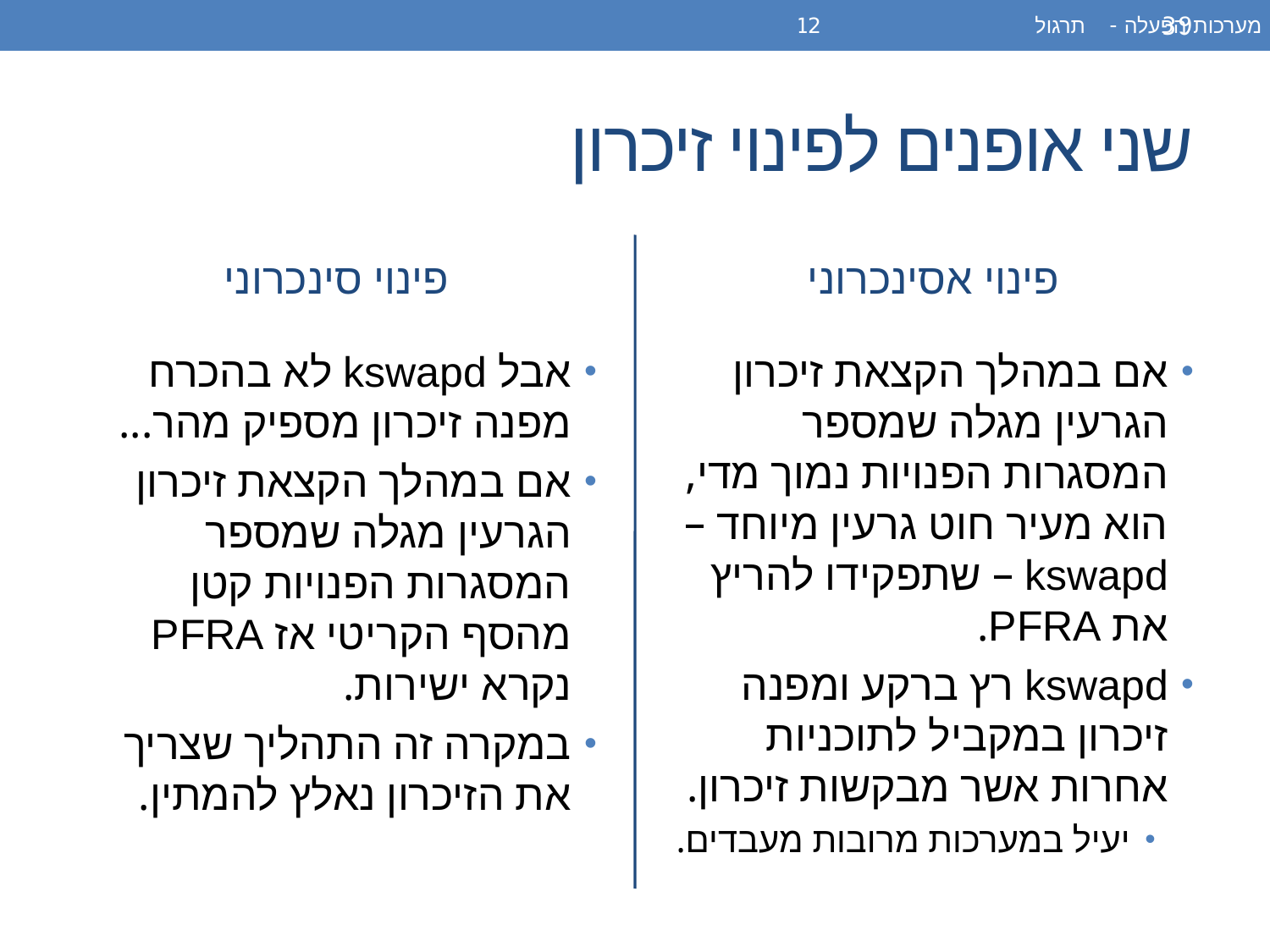

מערכות הפעלה - תרגול 12
39
# שני אופנים לפינוי זיכרון
פינוי סינכרוני
פינוי אסינכרוני
אבל kswapd לא בהכרח מפנה זיכרון מספיק מהר...
אם במהלך הקצאת זיכרון הגרעין מגלה שמספר המסגרות הפנויות קטן מהסף הקריטי אז PFRA נקרא ישירות.
במקרה זה התהליך שצריך את הזיכרון נאלץ להמתין.
אם במהלך הקצאת זיכרון הגרעין מגלה שמספר המסגרות הפנויות נמוך מדי, הוא מעיר חוט גרעין מיוחד – kswapd – שתפקידו להריץ את PFRA.
kswapd רץ ברקע ומפנה זיכרון במקביל לתוכניות אחרות אשר מבקשות זיכרון.
יעיל במערכות מרובות מעבדים.